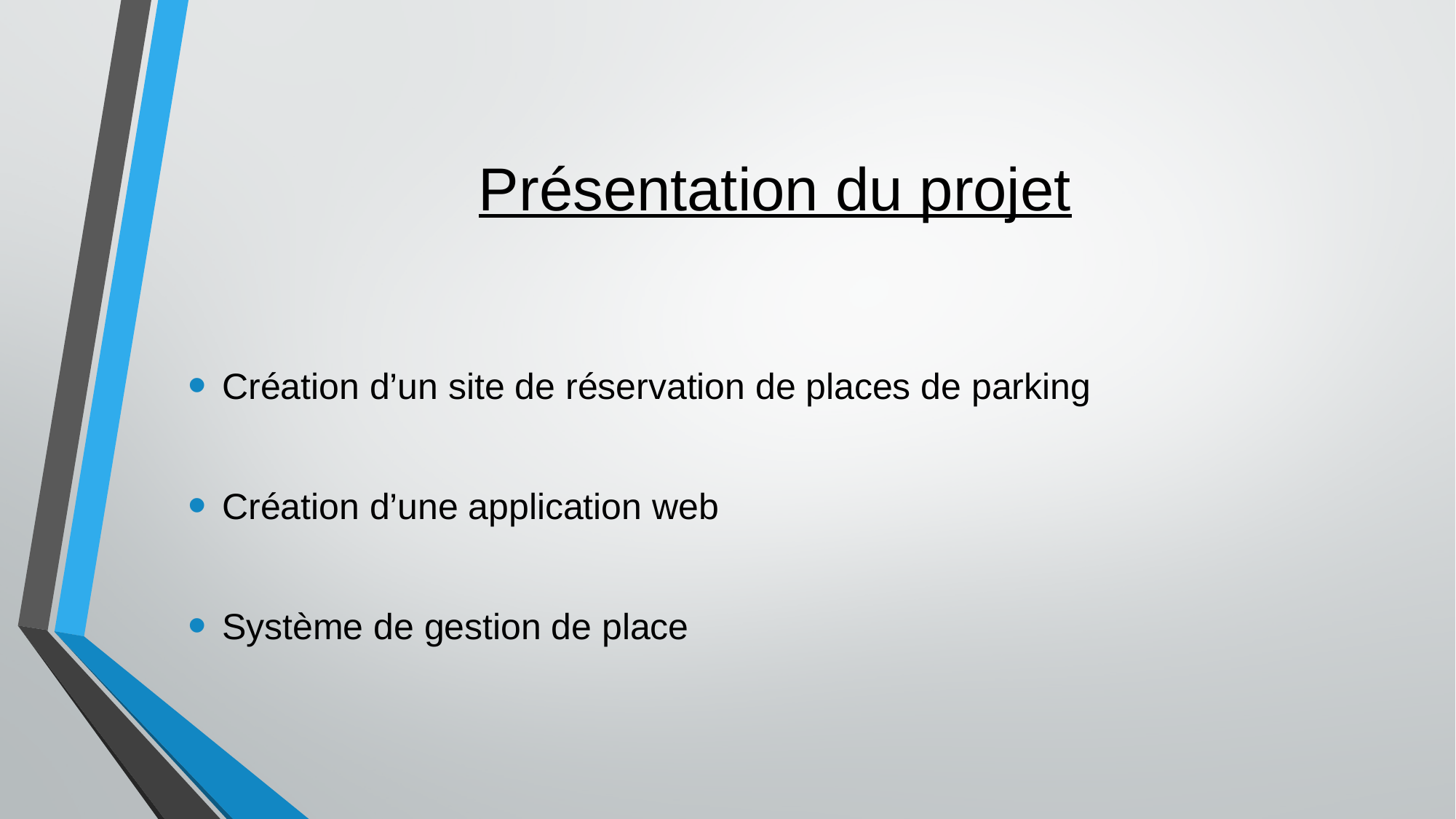

# Présentation du projet
Création d’un site de réservation de places de parking

Création d’une application web

Système de gestion de place